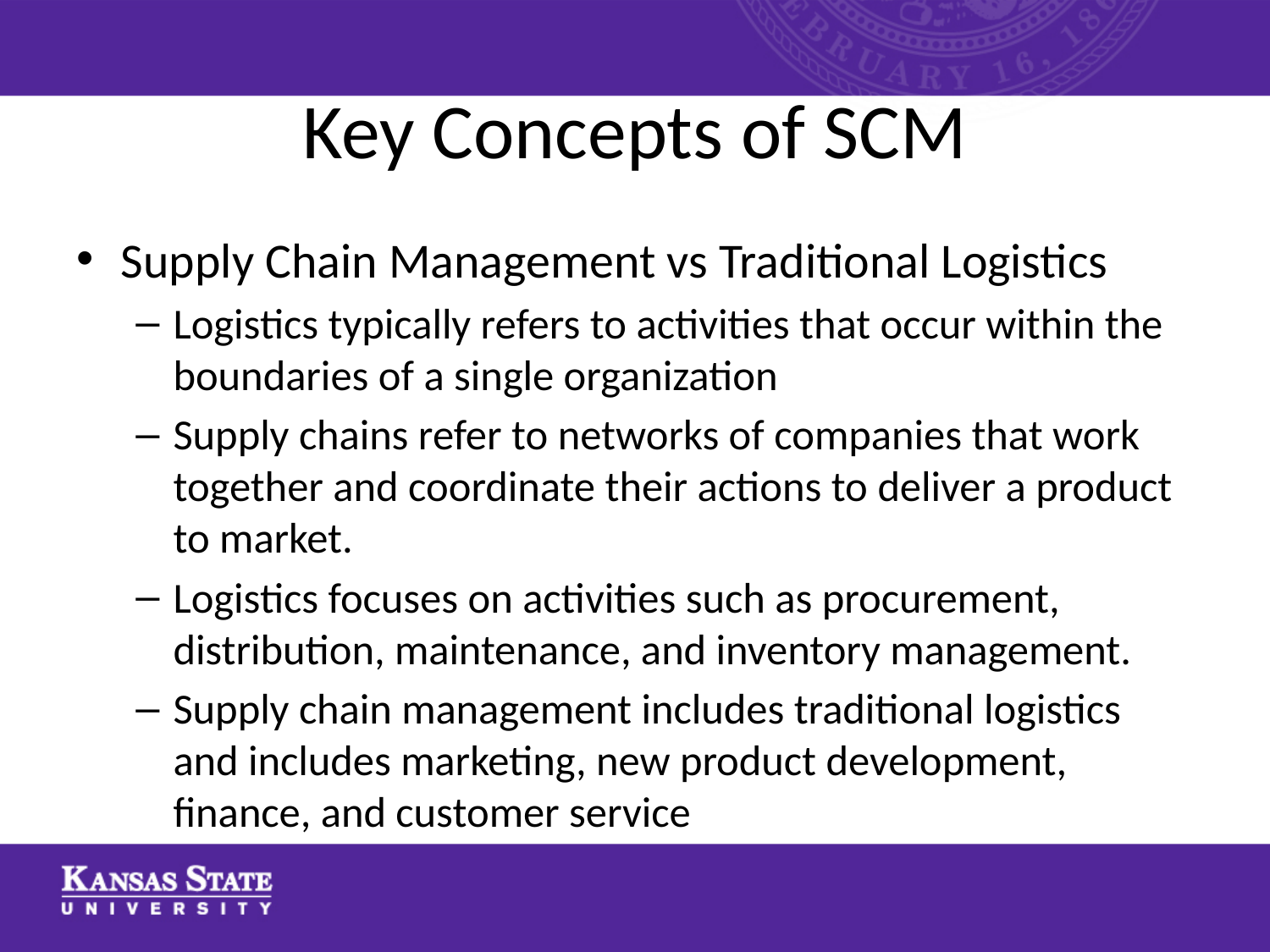

# Key Concepts of SCM
Supply Chain Management vs Traditional Logistics
Logistics typically refers to activities that occur within the boundaries of a single organization
Supply chains refer to networks of companies that work together and coordinate their actions to deliver a product to market.
Logistics focuses on activities such as procurement, distribution, maintenance, and inventory management.
Supply chain management includes traditional logistics and includes marketing, new product development, finance, and customer service